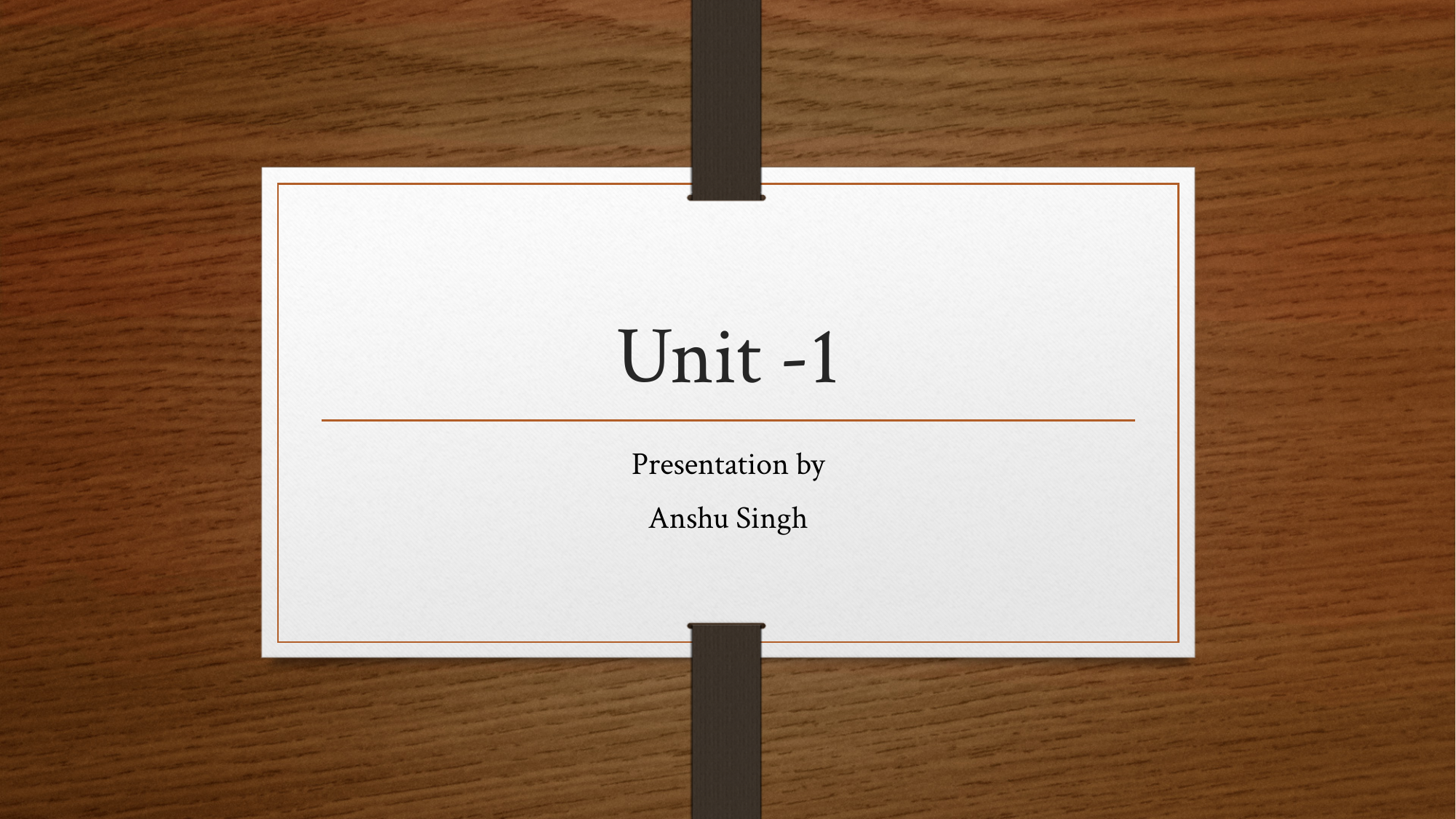

# Unit -1
Presentation by
Anshu Singh